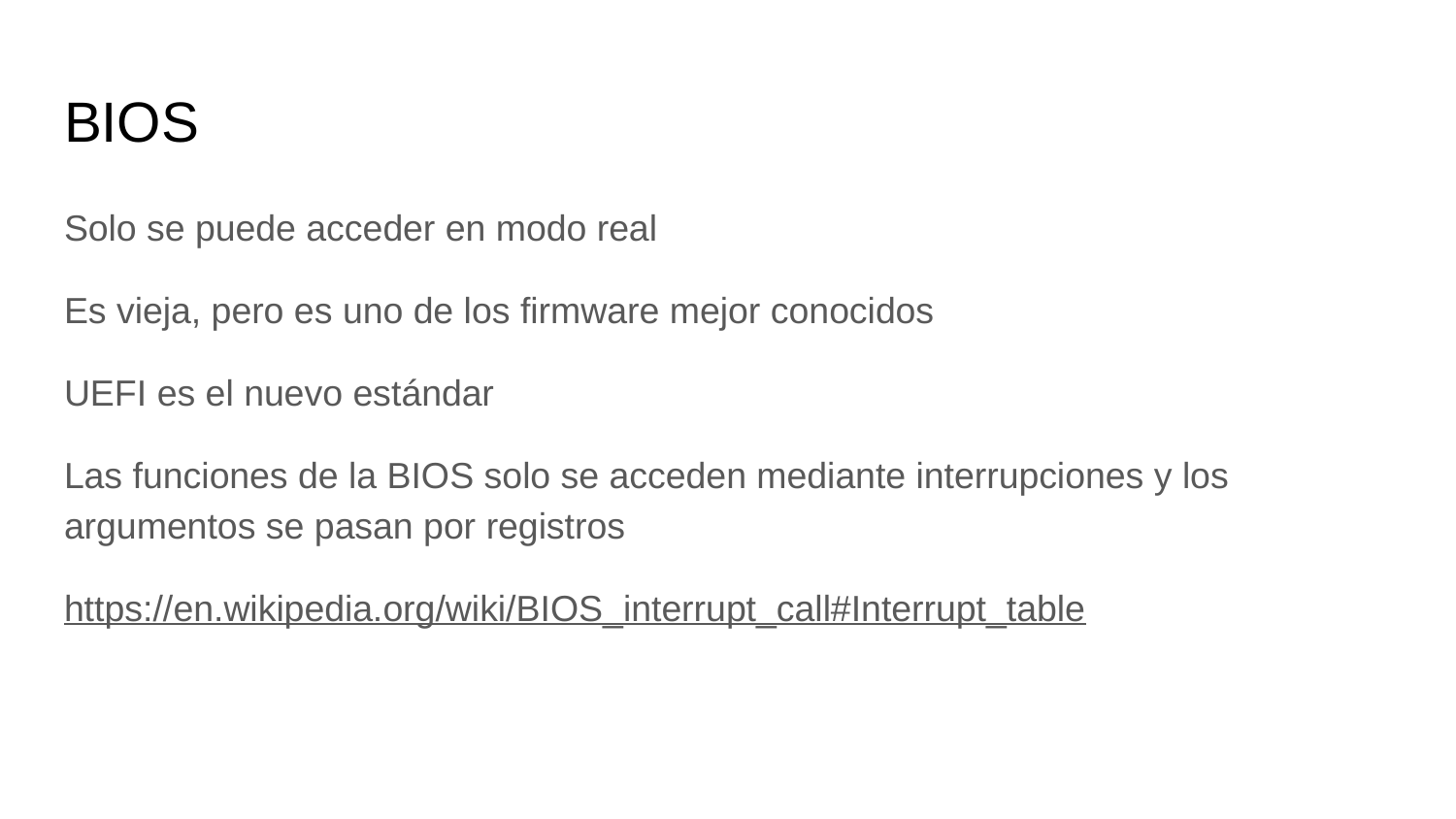

# BIOS
Solo se puede acceder en modo real
Es vieja, pero es uno de los firmware mejor conocidos
UEFI es el nuevo estándar
Las funciones de la BIOS solo se acceden mediante interrupciones y los argumentos se pasan por registros
https://en.wikipedia.org/wiki/BIOS_interrupt_call#Interrupt_table